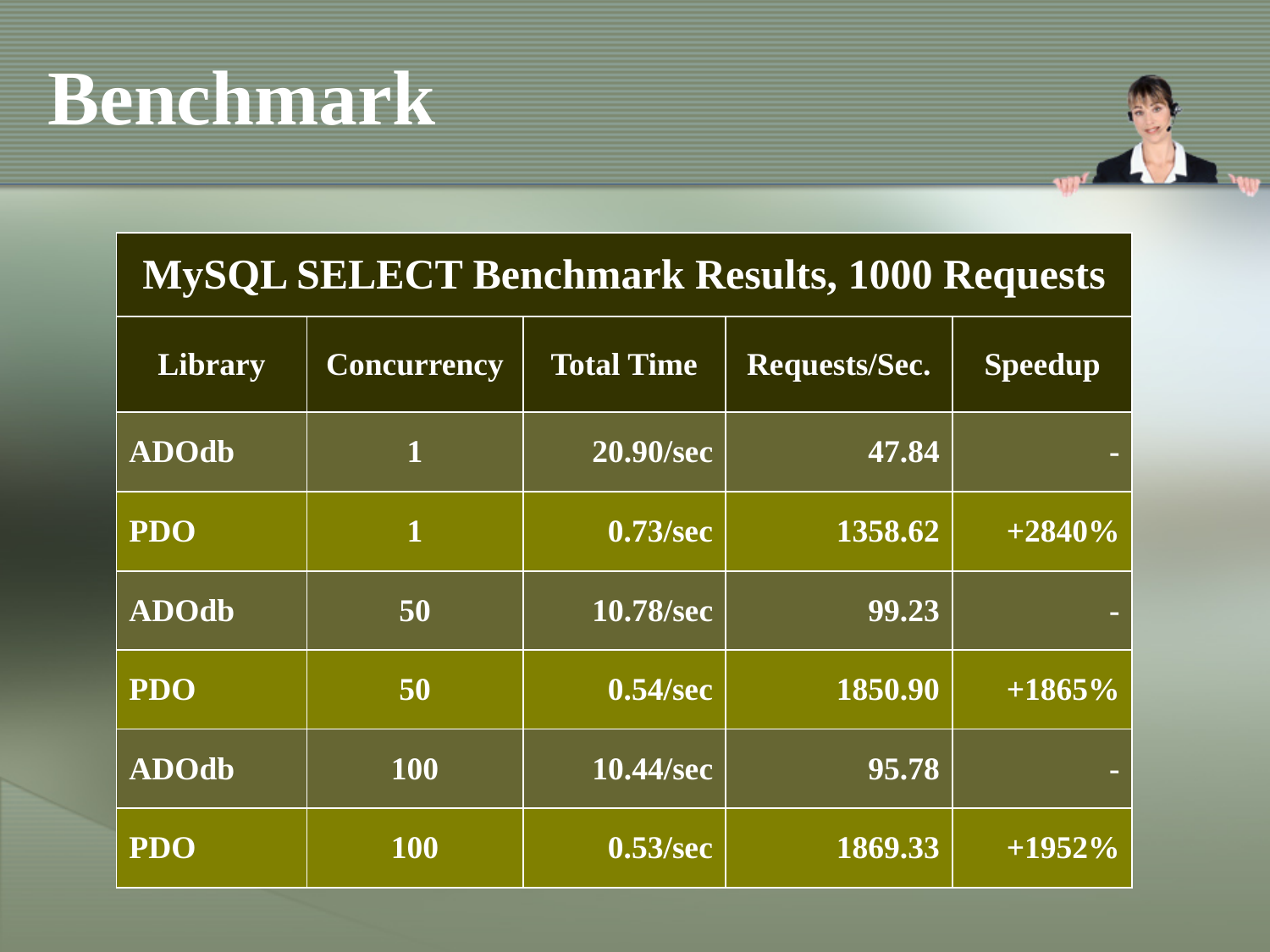

# Benchmark
| MySQL SELECT Benchmark Results, 1000 Requests |  |  |  |  |
| --- | --- | --- | --- | --- |
| Library | Concurrency | Total Time | Requests/Sec. | Speedup |
| ADOdb | 1 | 20.90/sec | 47.84 | - |
| PDO | 1 | 0.73/sec | 1358.62 | +2840% |
| ADOdb | 50 | 10.78/sec | 99.23 | - |
| PDO | 50 | 0.54/sec | 1850.90 | +1865% |
| ADOdb | 100 | 10.44/sec | 95.78 | - |
| PDO | 100 | 0.53/sec | 1869.33 | +1952% |